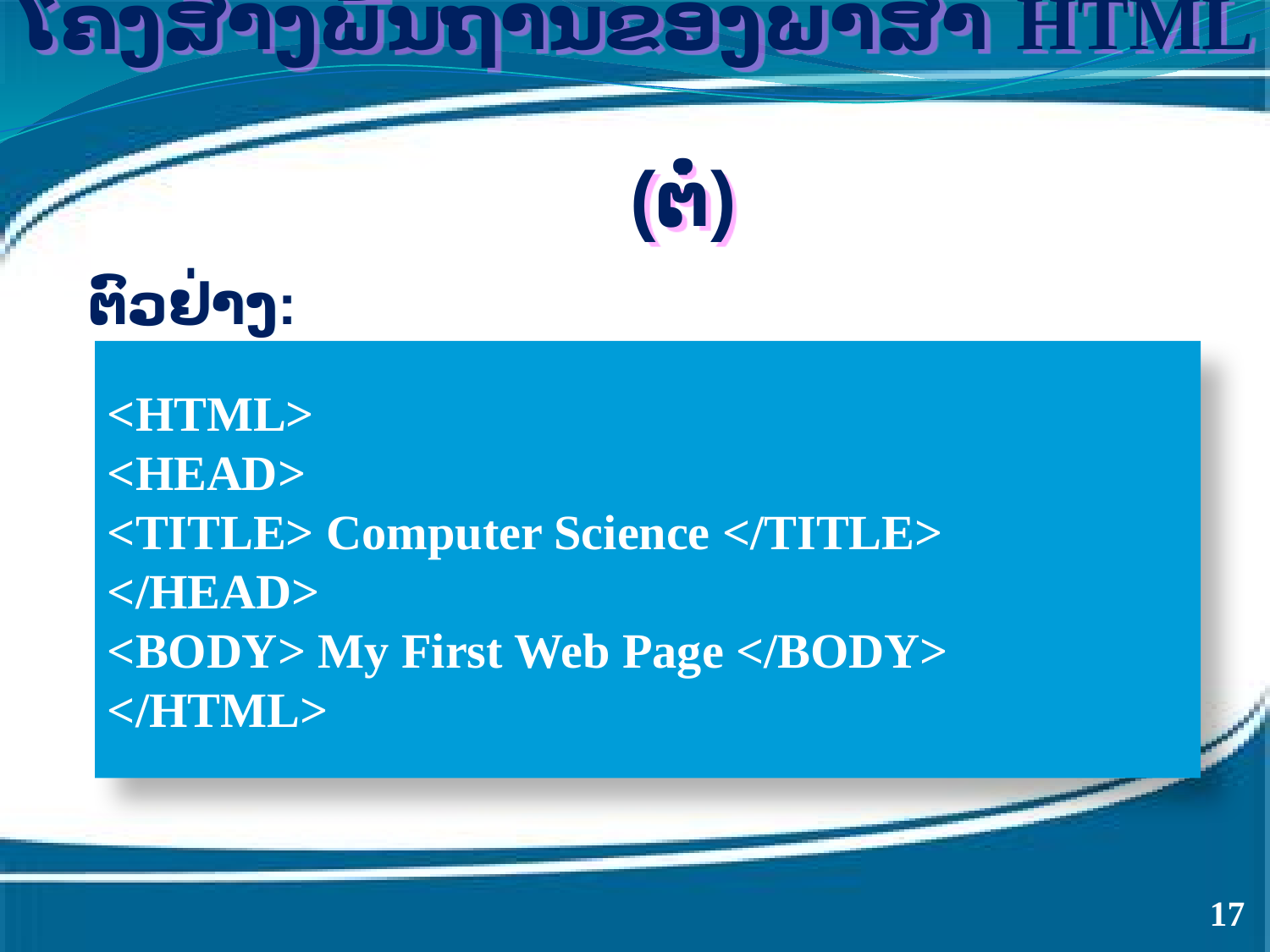

ໂຄງສ້າງພື້ນຖານຂອງພາສາ HTML (ຕໍ່)
   ຕົວຢ່າງ:
<HTML>
<HEAD>
<TITLE> Computer Science </TITLE>
</HEAD>
<BODY> My First Web Page </BODY>
</HTML>
17